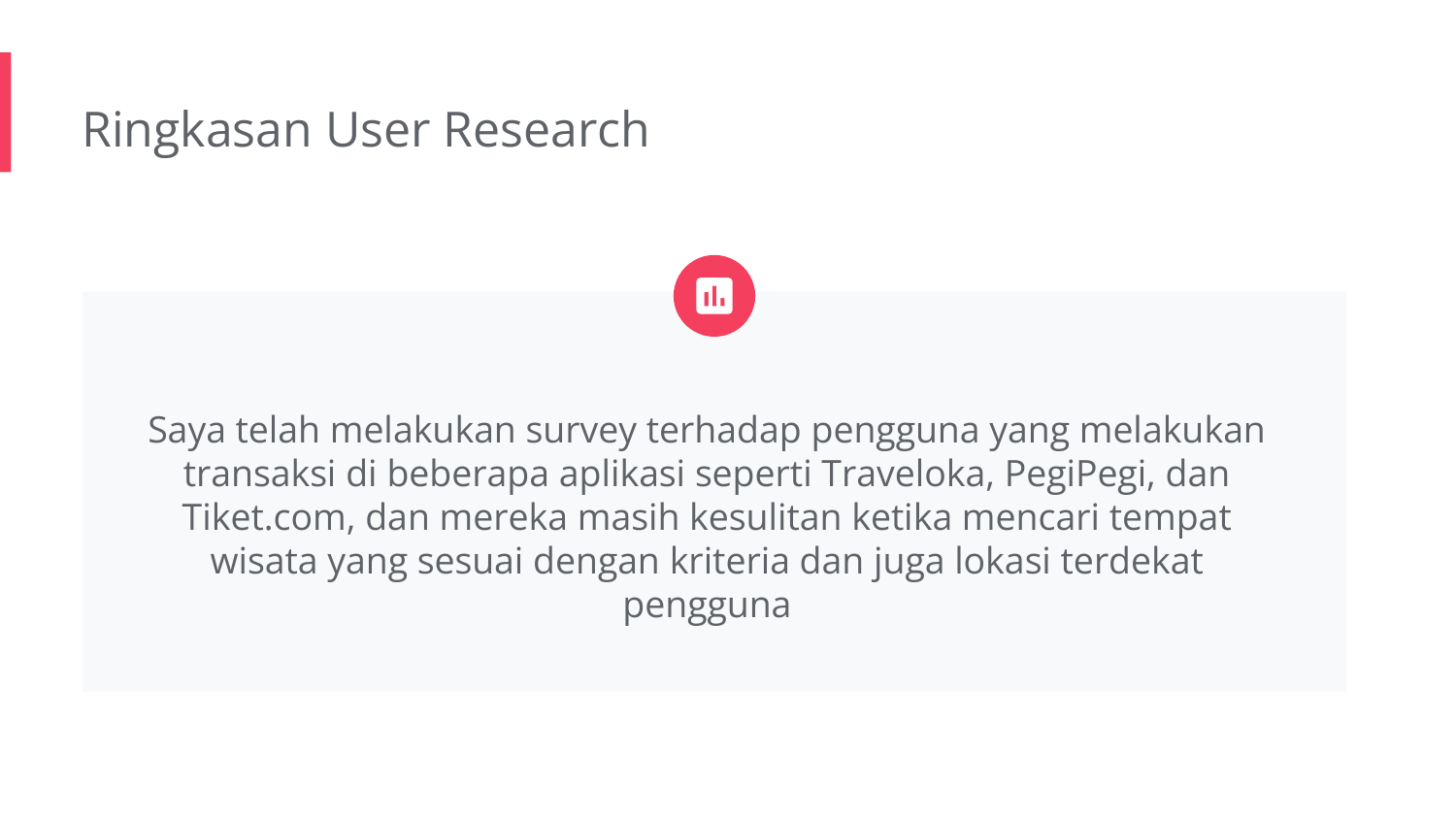

Ringkasan User Research

Saya telah melakukan survey terhadap pengguna yang melakukan transaksi di beberapa aplikasi seperti Traveloka, PegiPegi, dan Tiket.com, dan mereka masih kesulitan ketika mencari tempat wisata yang sesuai dengan kriteria dan juga lokasi terdekat pengguna